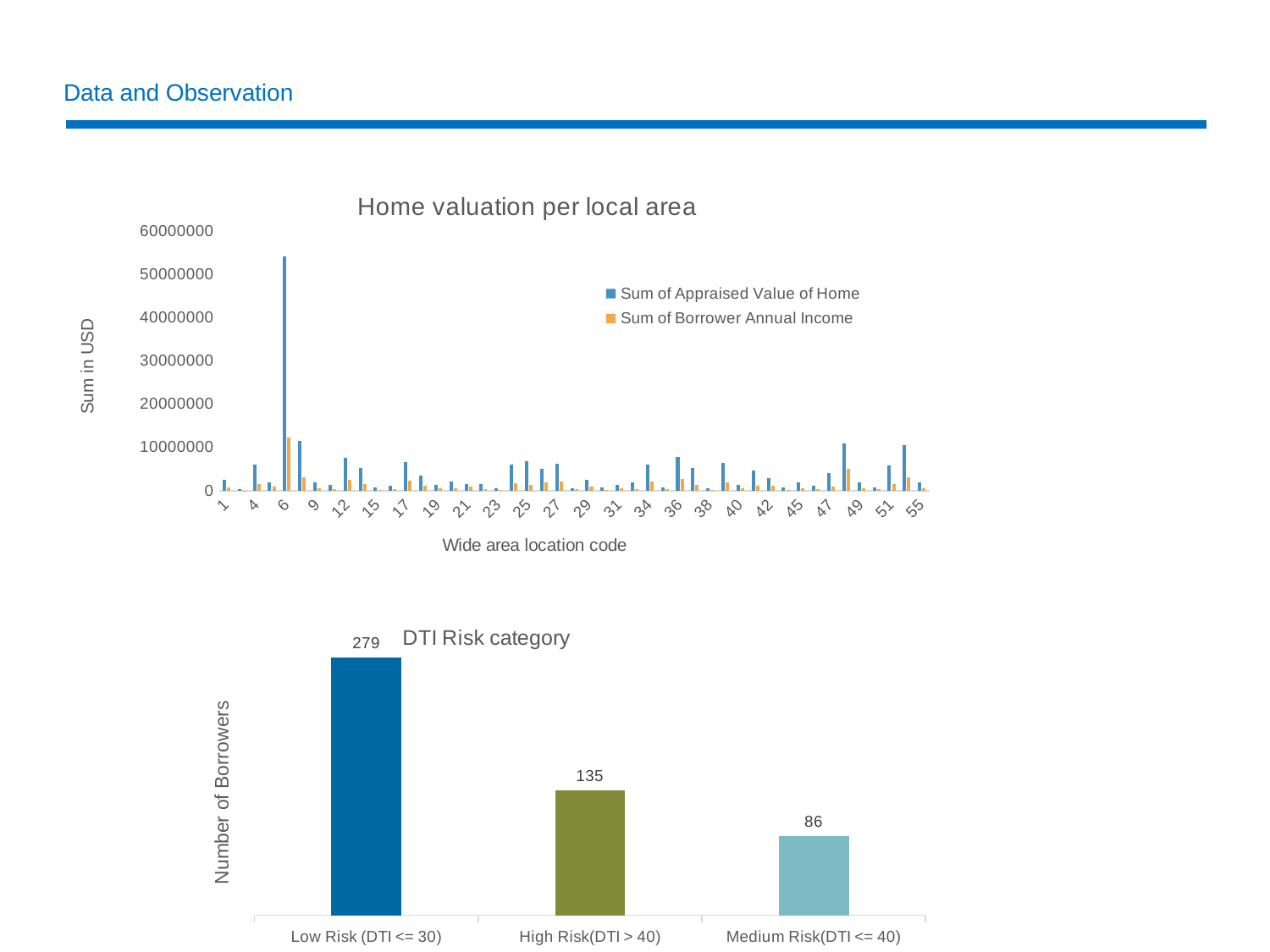

# Data and Observation

### Chart: Home valuation per local area

| Category | Sum of Appraised Value of Home | Sum of Borrower Annual Income |
|---|---|---|
| 1 | 2570000.0 | 781000.0 |
| 2 | 315000.0 | 66000.0 |
| 4 | 6100000.0 | 1583000.0 |
| 5 | 1885000.0 | 892000.0 |
| 6 | 54080000.0 | 12195000.0 |
| 8 | 11575000.0 | 3181000.0 |
| 9 | 1995000.0 | 629000.0 |
| 10 | 1265000.0 | 351000.0 |
| 12 | 7555000.0 | 2593000.0 |
| 13 | 5180000.0 | 1528000.0 |
| 15 | 725000.0 | 170000.0 |
| 16 | 1115000.0 | 318000.0 |
| 17 | 6670000.0 | 2282000.0 |
| 18 | 3440000.0 | 1145000.0 |
| 19 | 1260000.0 | 486000.0 |
| 20 | 2090000.0 | 587000.0 |
| 21 | 1445000.0 | 983000.0 |
| 22 | 1585000.0 | 413000.0 |
| 23 | 460000.0 | 101000.0 |
| 24 | 6055000.0 | 1722000.0 |
| 25 | 6855000.0 | 1243000.0 |
| 26 | 4955000.0 | 1943000.0 |
| 27 | 6165000.0 | 2196000.0 |
| 28 | 480000.0 | 266000.0 |
| 29 | 2440000.0 | 915000.0 |
| 30 | 670000.0 | 166000.0 |
| 31 | 1270000.0 | 576000.0 |
| 32 | 1835000.0 | 413000.0 |
| 34 | 6070000.0 | 2089000.0 |
| 35 | 765000.0 | 279000.0 |
| 36 | 7795000.0 | 2617000.0 |
| 37 | 5200000.0 | 1265000.0 |
| 38 | 505000.0 | 183000.0 |
| 39 | 6345000.0 | 1920000.0 |
| 40 | 1280000.0 | 473000.0 |
| 41 | 4695000.0 | 1189000.0 |
| 42 | 2815000.0 | 1100000.0 |
| 44 | 770000.0 | 183000.0 |
| 45 | 1880000.0 | 608000.0 |
| 46 | 1095000.0 | 308000.0 |
| 47 | 4145000.0 | 978000.0 |
| 48 | 10925000.0 | 4954000.0 |
| 49 | 1990000.0 | 453000.0 |
| 50 | 765000.0 | 388000.0 |
| 51 | 5835000.0 | 1549000.0 |
| 53 | 10595000.0 | 3005000.0 |
| 55 | 1875000.0 | 548000.0 |

### Chart: DTI Risk category

| Category |  |
|---|---|
| Low Risk (DTI <= 30) | 279.0 |
| High Risk(DTI > 40) | 135.0 |
| Medium Risk(DTI <= 40) | 86.0 |